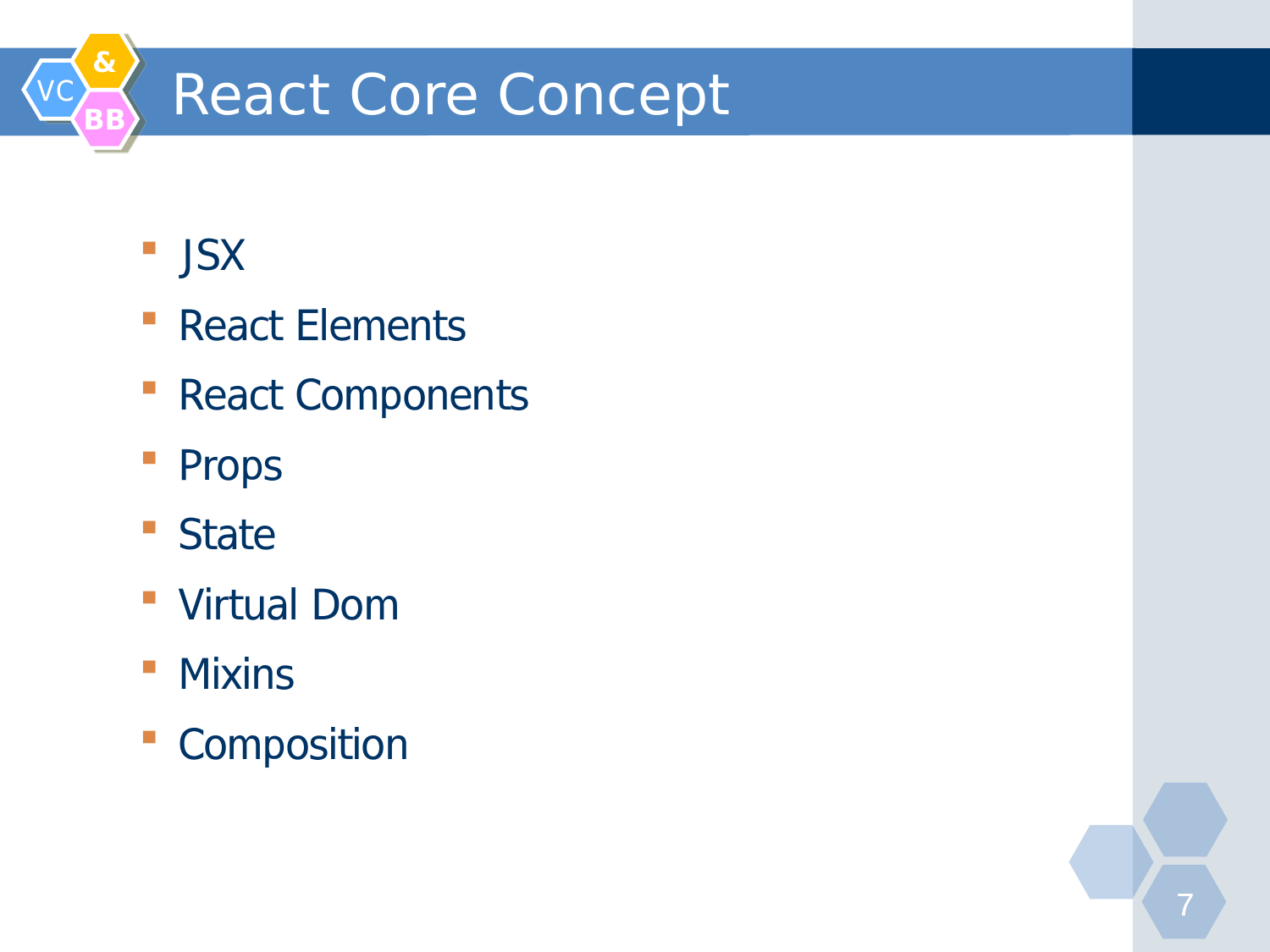

# React Core Concept
JSX
React Elements
React Components
Props
State
Virtual Dom
Mixins
Composition